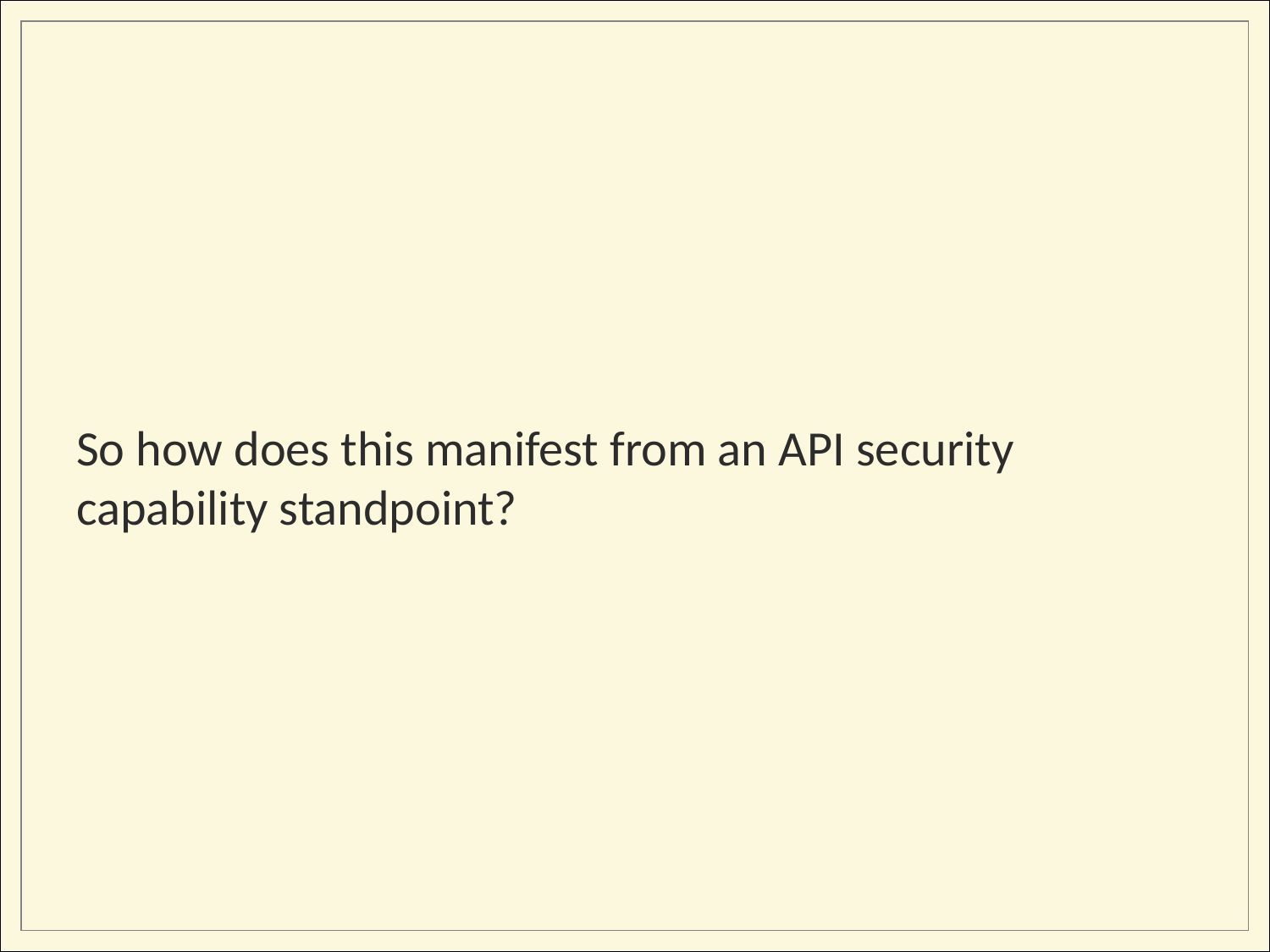

# So how does this manifest from an API security capability standpoint?